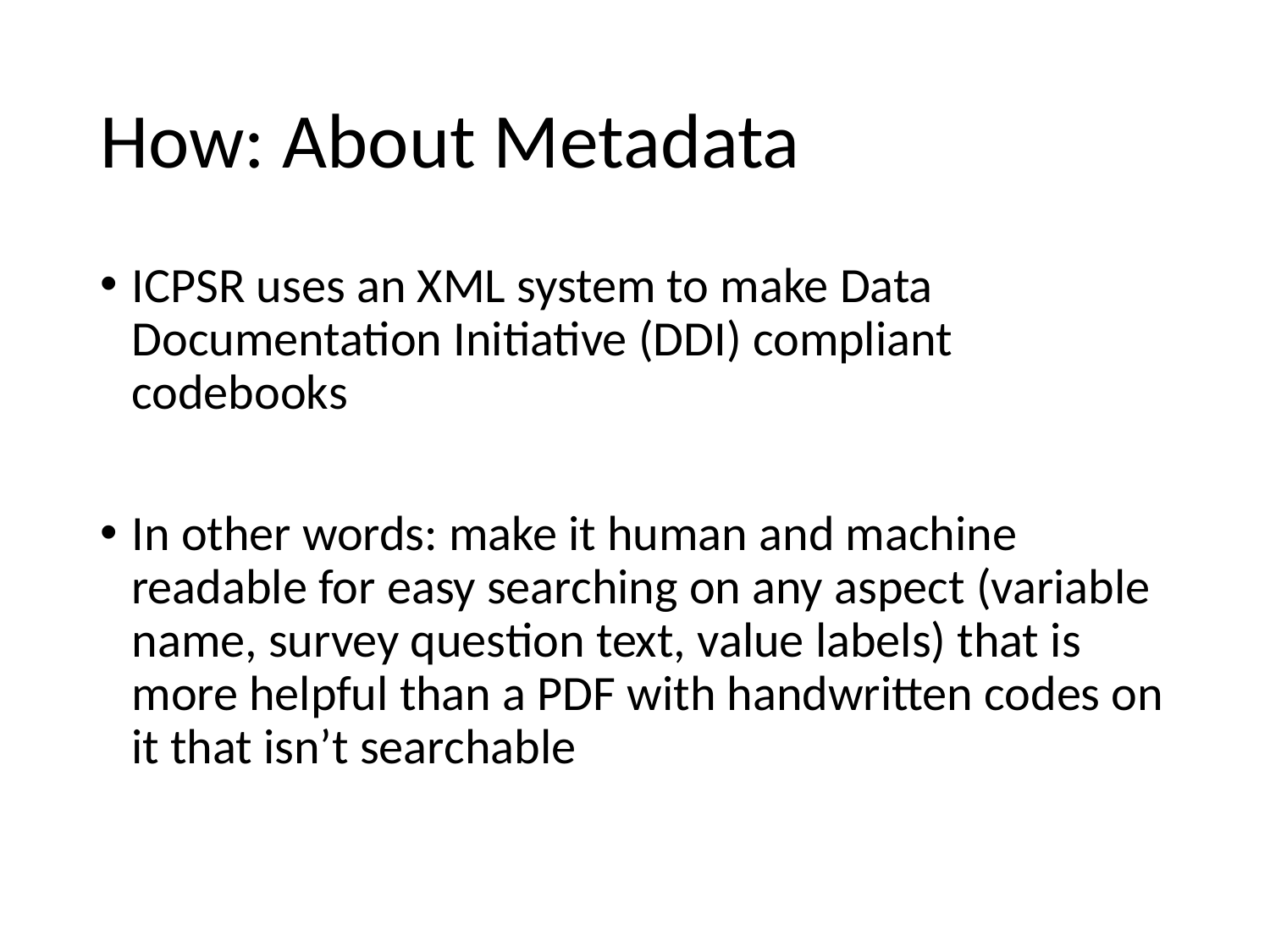

# How: About Metadata
ICPSR uses an XML system to make Data Documentation Initiative (DDI) compliant codebooks

In other words: make it human and machine readable for easy searching on any aspect (variable name, survey question text, value labels) that is more helpful than a PDF with handwritten codes on it that isn’t searchable